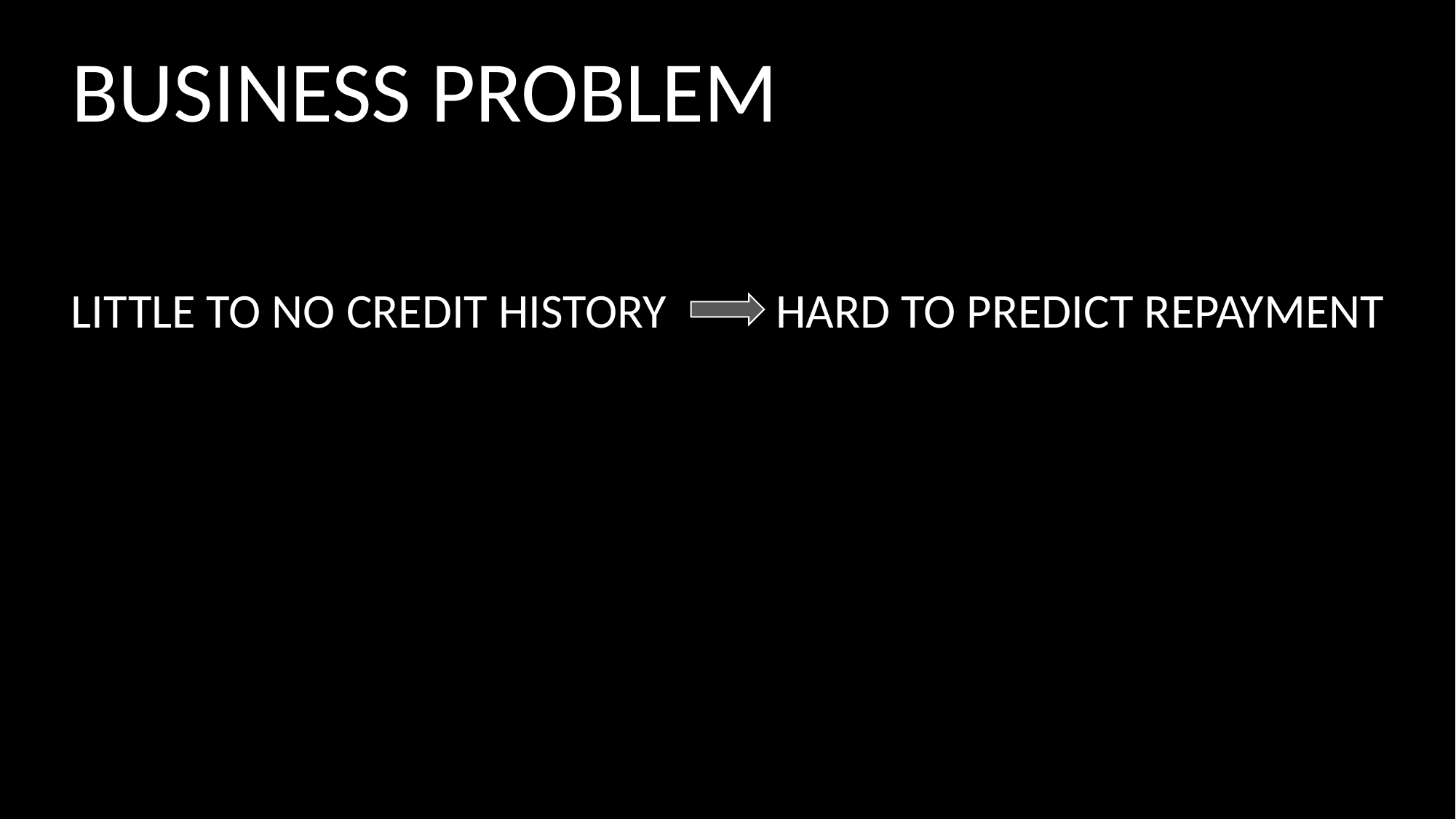

# BUSINESS PROBLEM
LITTLE TO NO CREDIT HISTORY          HARD TO PREDICT REPAYMENT